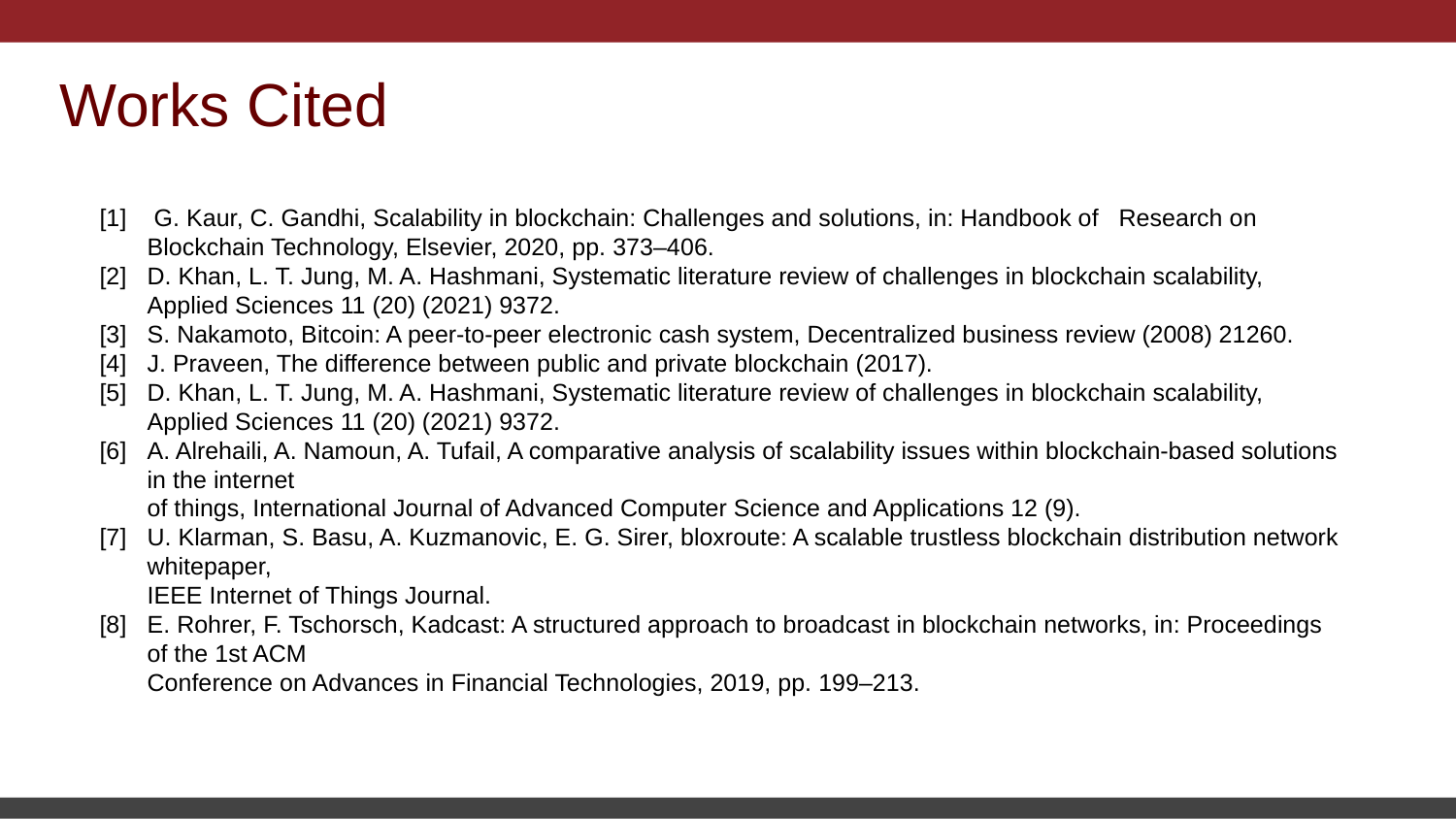

Works Cited
[1]

[2]

[3]
[4]
[5]

[6]

[7]

[8]
 G. Kaur, C. Gandhi, Scalability in blockchain: Challenges and solutions, in: Handbook of   Research on Blockchain Technology, Elsevier, 2020, pp. 373–406.
D. Khan, L. T. Jung, M. A. Hashmani, Systematic literature review of challenges in blockchain scalability, Applied Sciences 11 (20) (2021) 9372.
S. Nakamoto, Bitcoin: A peer-to-peer electronic cash system, Decentralized business review (2008) 21260.
J. Praveen, The difference between public and private blockchain (2017).
D. Khan, L. T. Jung, M. A. Hashmani, Systematic literature review of challenges in blockchain scalability, Applied Sciences 11 (20) (2021) 9372.
A. Alrehaili, A. Namoun, A. Tufail, A comparative analysis of scalability issues within blockchain-based solutions in the internet
of things, International Journal of Advanced Computer Science and Applications 12 (9).
U. Klarman, S. Basu, A. Kuzmanovic, E. G. Sirer, bloxroute: A scalable trustless blockchain distribution network whitepaper,
IEEE Internet of Things Journal.
E. Rohrer, F. Tschorsch, Kadcast: A structured approach to broadcast in blockchain networks, in: Proceedings of the 1st ACM
Conference on Advances in Financial Technologies, 2019, pp. 199–213.